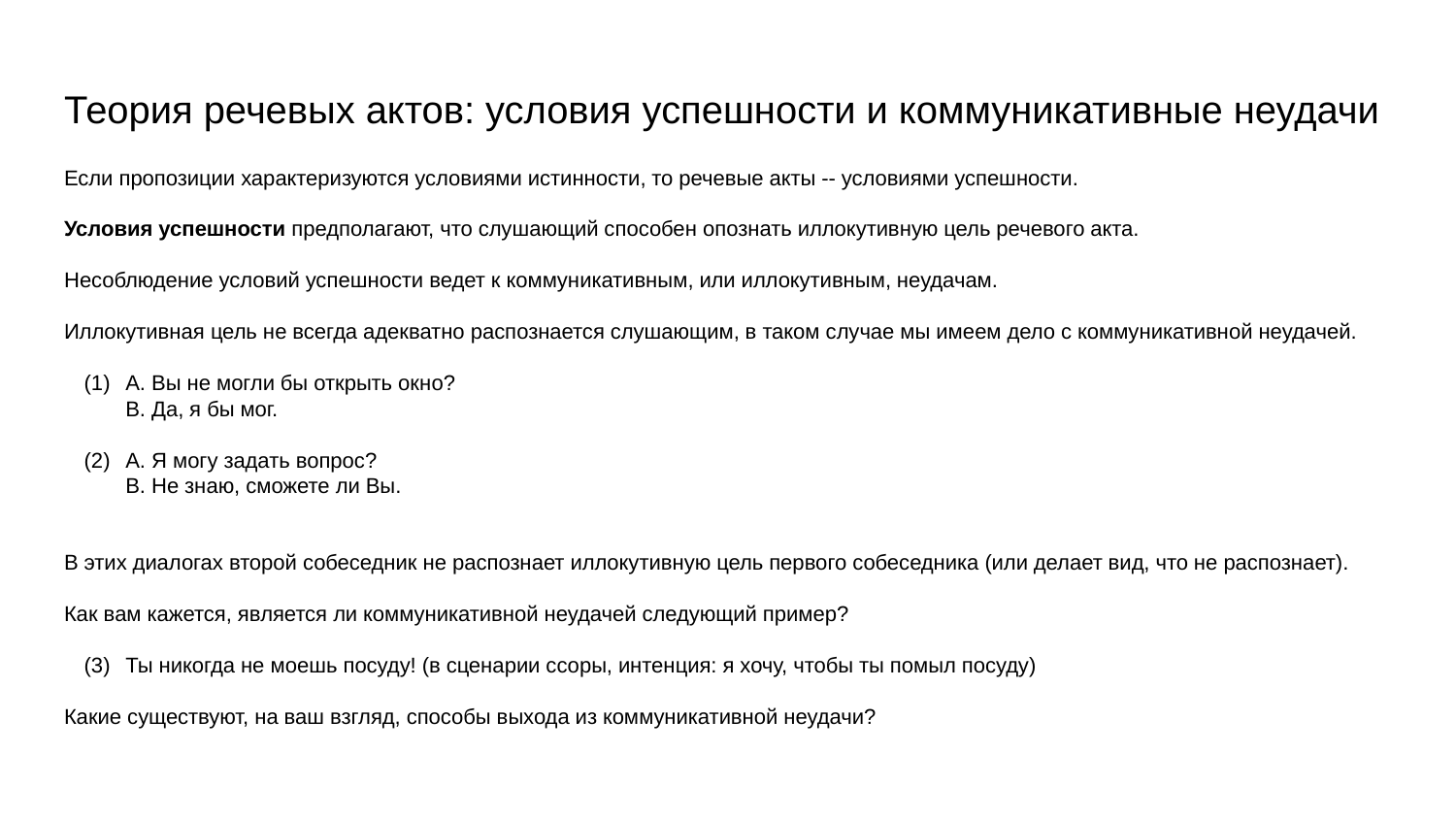

# Теория речевых актов: условия успешности и коммуникативные неудачи
Если пропозиции характеризуются условиями истинности, то речевые акты -- условиями успешности.

Условия успешности предполагают, что слушающий способен опознать иллокутивную цель речевого акта.

Несоблюдение условий успешности ведет к коммуникативным, или иллокутивным, неудачам.

Иллокутивная цель не всегда адекватно распознается cлушающим, в таком случае мы имеем дело с коммуникативной неудачей.

A. Вы не могли бы открыть окно?
B. Да, я бы мог.

А. Я могу задать вопрос?
В. Не знаю, сможете ли Вы.

В этих диалогах второй собеседник не распознает иллокутивную цель первого собеседника (или делает вид, что не распознает).

Как вам кажется, является ли коммуникативной неудачей следующий пример?

Ты никогда не моешь посуду! (в сценарии ссоры, интенция: я хочу, чтобы ты помыл посуду)

Какие существуют, на ваш взгляд, способы выхода из коммуникативной неудачи?